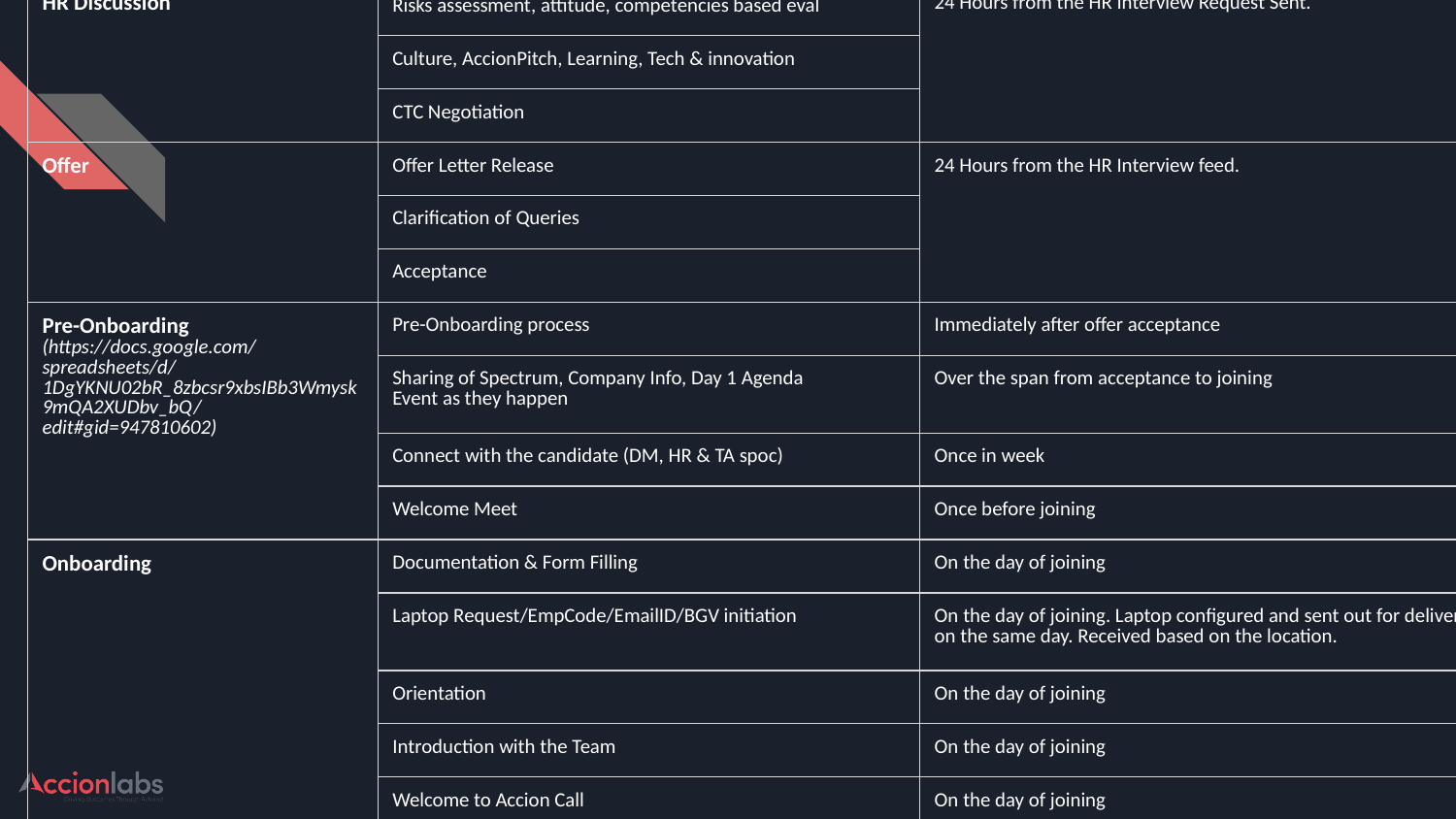

| HR Discussion | Risks assessment, attitude, competencies based eval | 24 Hours from the HR Interview Request Sent. |
| --- | --- | --- |
|  | Culture, AccionPitch, Learning, Tech & innovation |  |
|  | CTC Negotiation |  |
| Offer | Offer Letter Release | 24 Hours from the HR Interview feed. |
|  | Clarification of Queries |  |
|  | Acceptance |  |
| Pre-Onboarding (https://docs.google.com/spreadsheets/d/1DgYKNU02bR\_8zbcsr9xbsIBb3Wmysk9mQA2XUDbv\_bQ/edit#gid=947810602) | Pre-Onboarding process | Immediately after offer acceptance |
|  | Sharing of Spectrum, Company Info, Day 1 Agenda Event as they happen | Over the span from acceptance to joining |
|  | Connect with the candidate (DM, HR & TA spoc) | Once in week |
|  | Welcome Meet | Once before joining |
| Onboarding | Documentation & Form Filling | On the day of joining |
|  | Laptop Request/EmpCode/EmailID/BGV initiation | On the day of joining. Laptop configured and sent out for delivery on the same day. Received based on the location. |
|  | Orientation | On the day of joining |
|  | Introduction with the Team | On the day of joining |
|  | Welcome to Accion Call | On the day of joining |